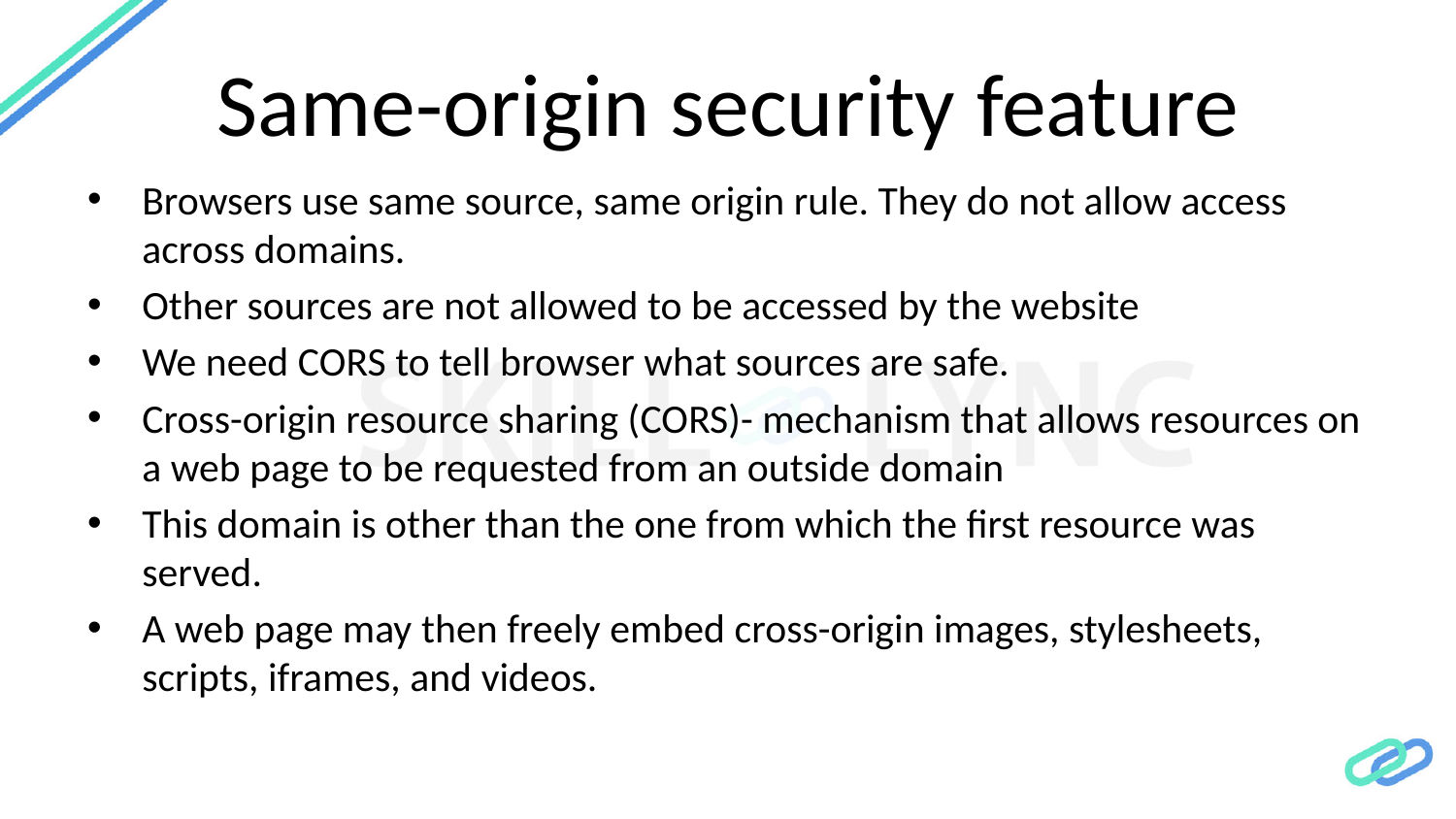

# Same-origin security feature
Browsers use same source, same origin rule. They do not allow access across domains.
Other sources are not allowed to be accessed by the website
We need CORS to tell browser what sources are safe.
Cross-origin resource sharing (CORS)- mechanism that allows resources on a web page to be requested from an outside domain
This domain is other than the one from which the first resource was served.
A web page may then freely embed cross-origin images, stylesheets, scripts, iframes, and videos.